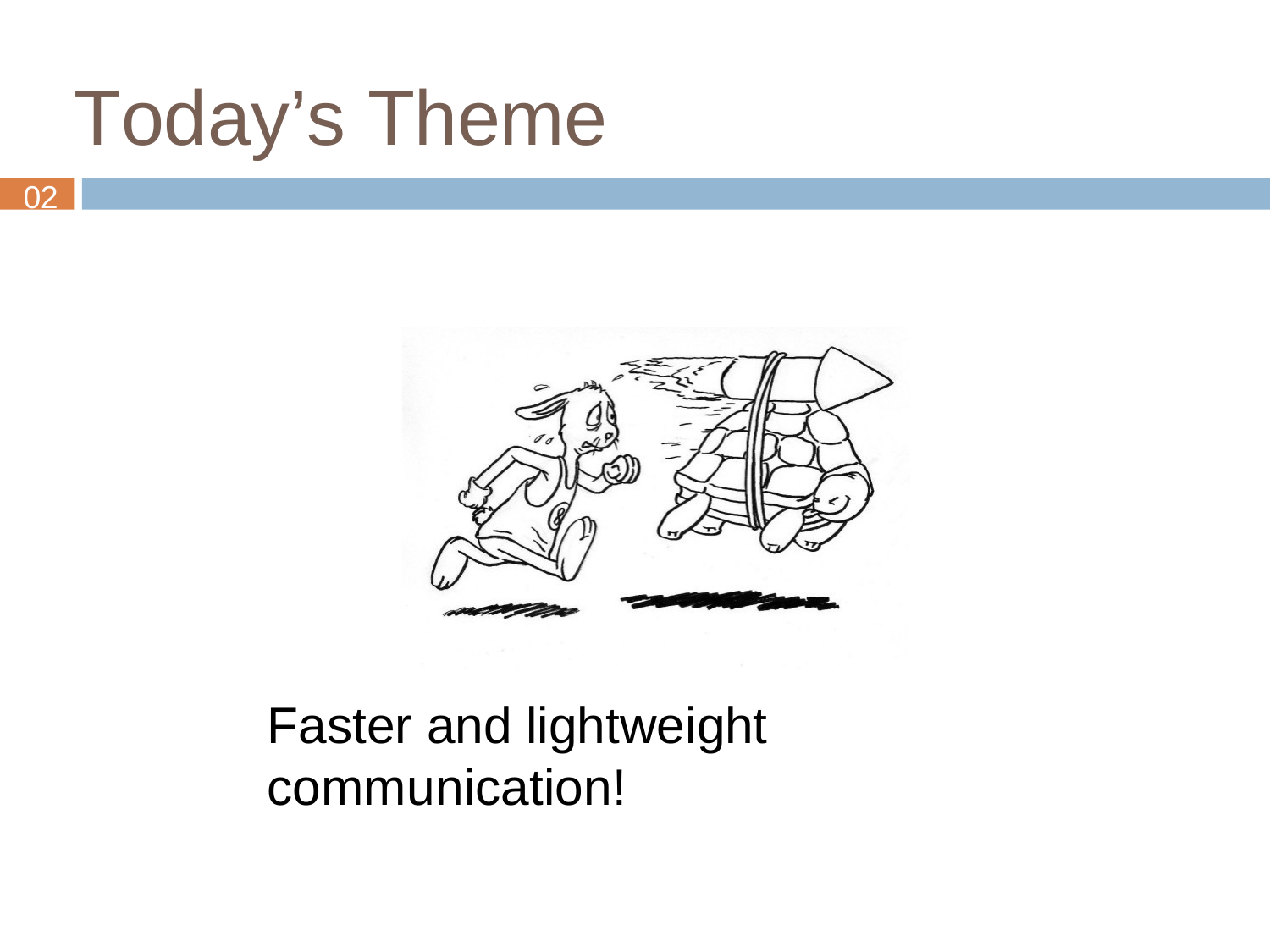

# Today’s Theme
02

Faster and lightweight communication!